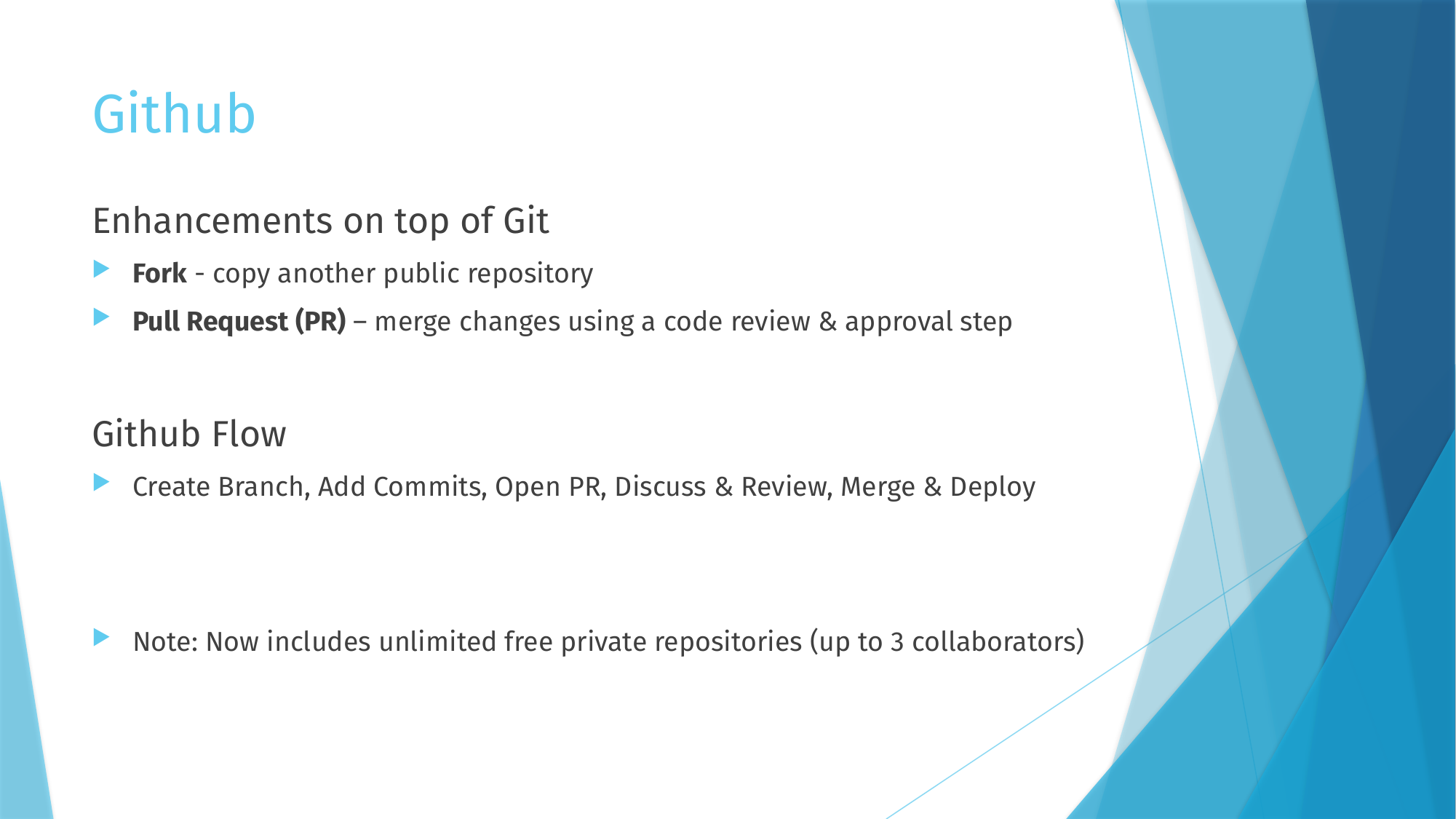

# Github
Enhancements on top of Git
Fork - copy another public repository
Pull Request (PR) – merge changes using a code review & approval step

Github Flow
Create Branch, Add Commits, Open PR, Discuss & Review, Merge & Deploy

Note: Now includes unlimited free private repositories (up to 3 collaborators)